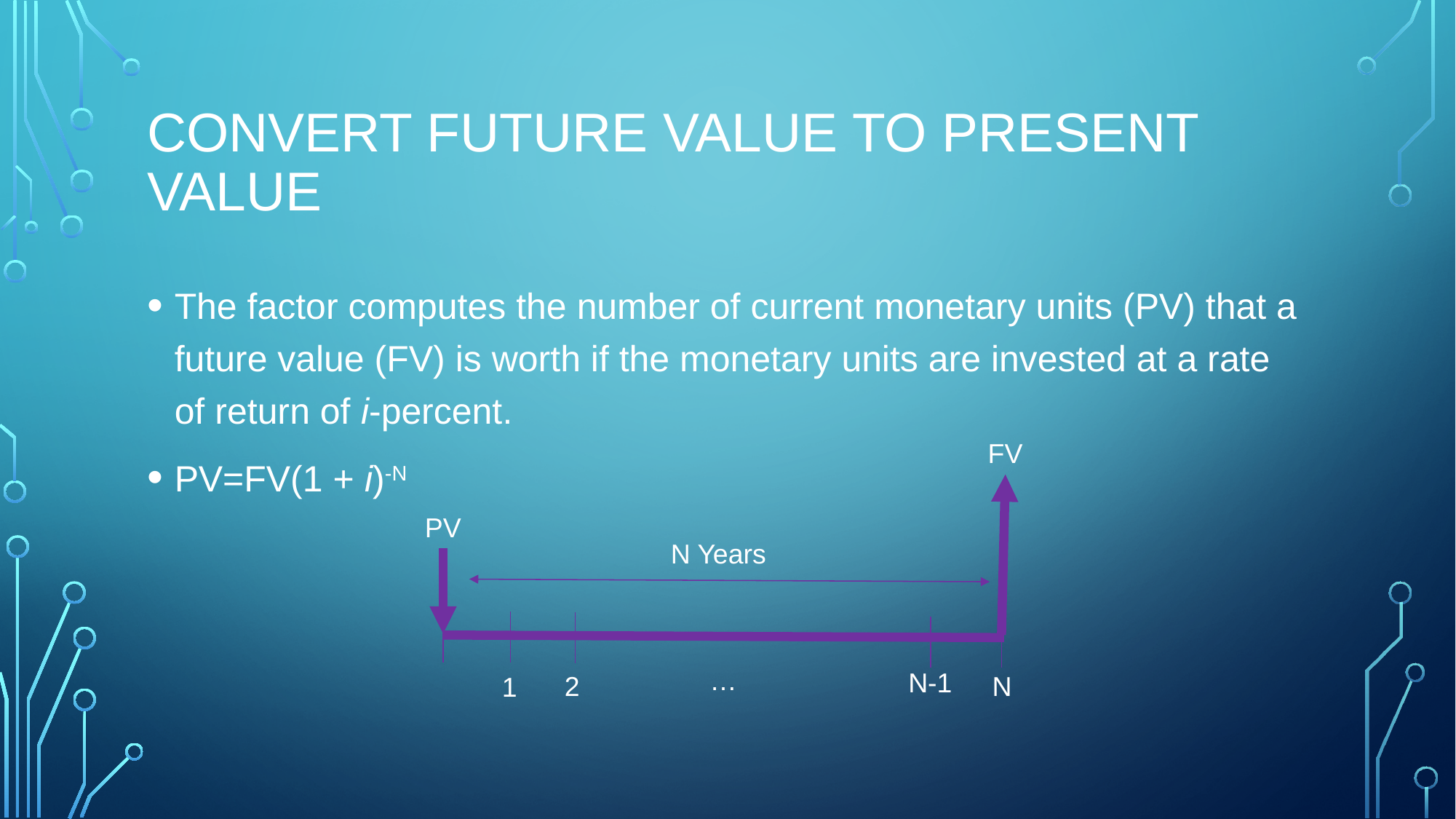

# CONVERT FUTURE VALUE TO PRESENT VALUE
The factor computes the number of current monetary units (PV) that a future value (FV) is worth if the monetary units are invested at a rate of return of i-percent.
PV=FV(1 + i)-N
FV
PV
N Years
…
N-1
2
N
1